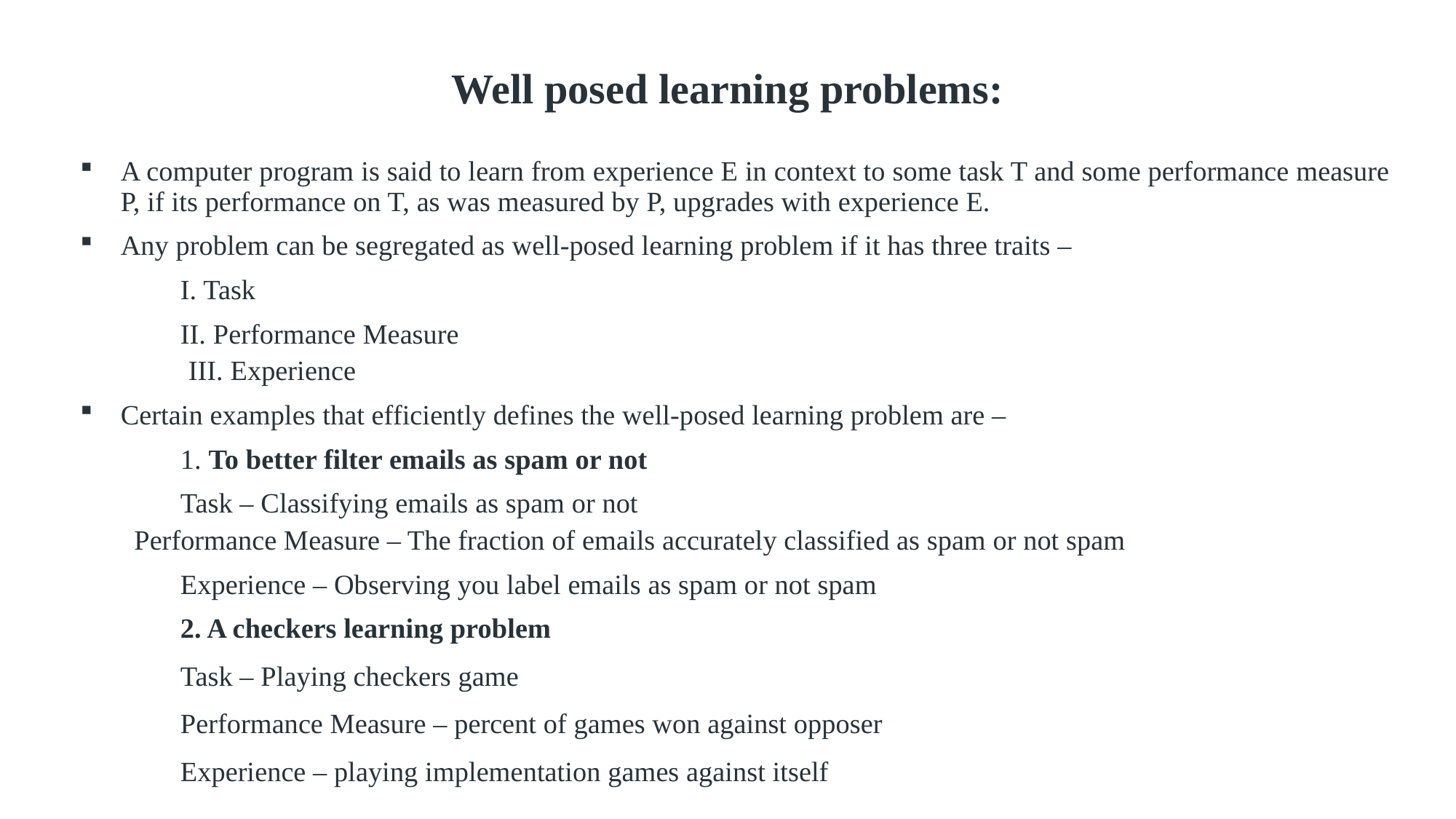

# Well posed learning problems:
A computer program is said to learn from experience E in context to some task T and some performance measure P, if its performance on T, as was measured by P, upgrades with experience E.
Any problem can be segregated as well-posed learning problem if it has three traits –
	I. Task
	II. Performance Measure
III. Experience
Certain examples that efficiently defines the well-posed learning problem are –
	1. To better filter emails as spam or not
		Task – Classifying emails as spam or not
		Performance Measure – The fraction of emails accurately classified as spam or not spam
		Experience – Observing you label emails as spam or not spam
	2. A checkers learning problem
		Task – Playing checkers game
		Performance Measure – percent of games won against opposer
		Experience – playing implementation games against itself